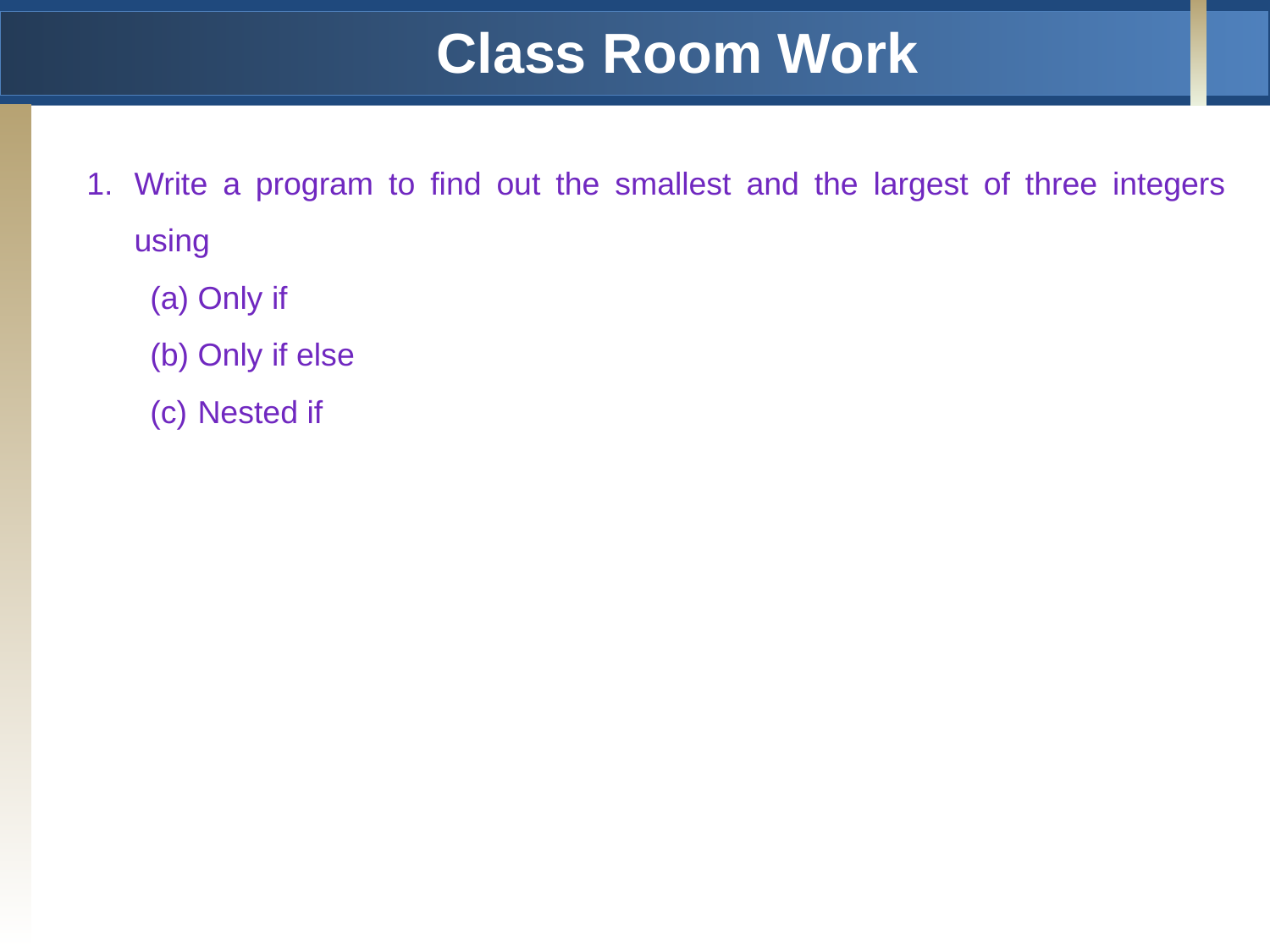

# Class Room Work
Write a program to find out the smallest and the largest of three integers using
Only if
Only if else
Nested if